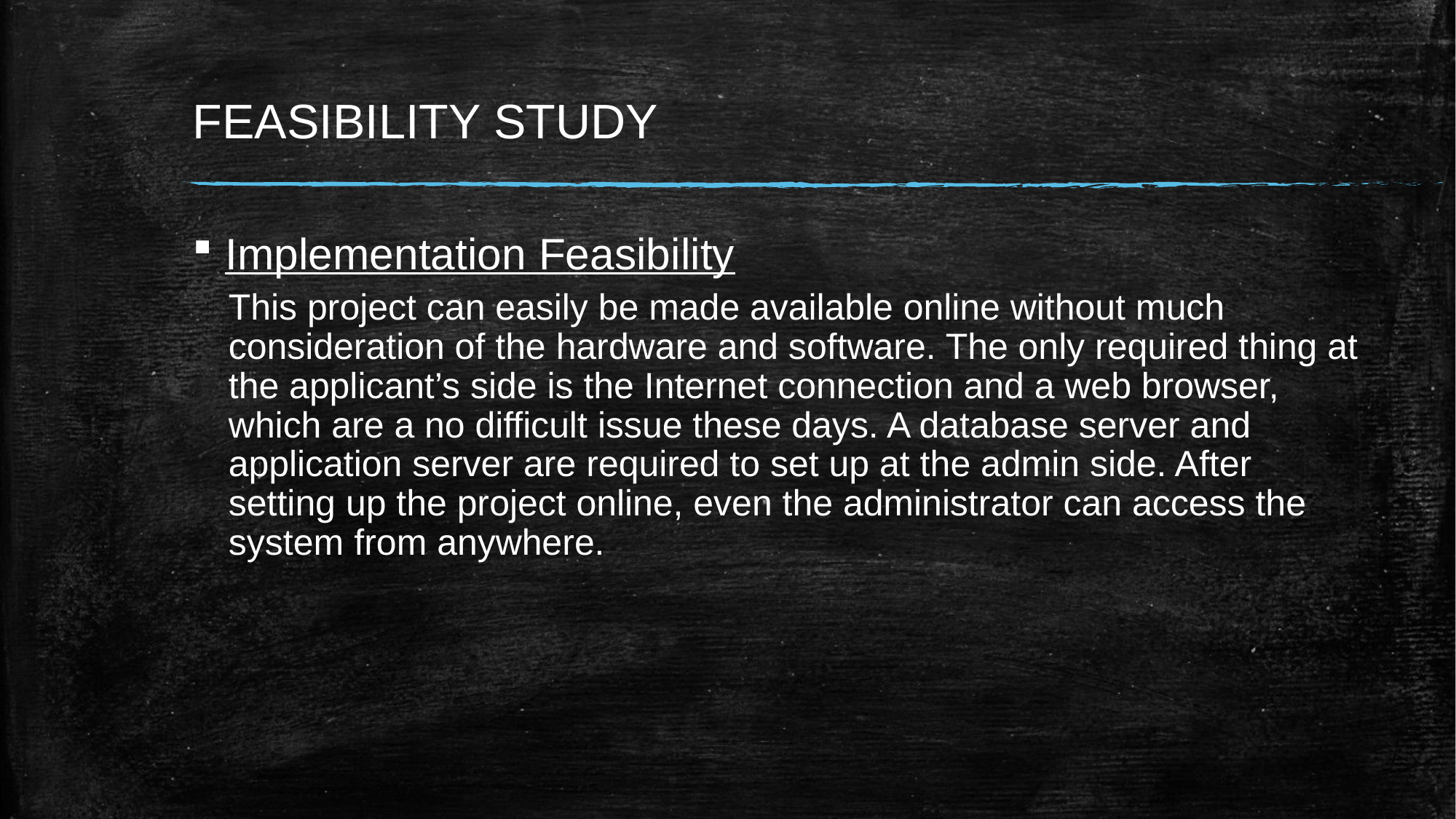

# FEASIBILITY STUDY
Implementation Feasibility
This project can easily be made available online without much consideration of the hardware and software. The only required thing at the applicant’s side is the Internet connection and a web browser, which are a no difficult issue these days. A database server and application server are required to set up at the admin side. After setting up the project online, even the administrator can access the system from anywhere.